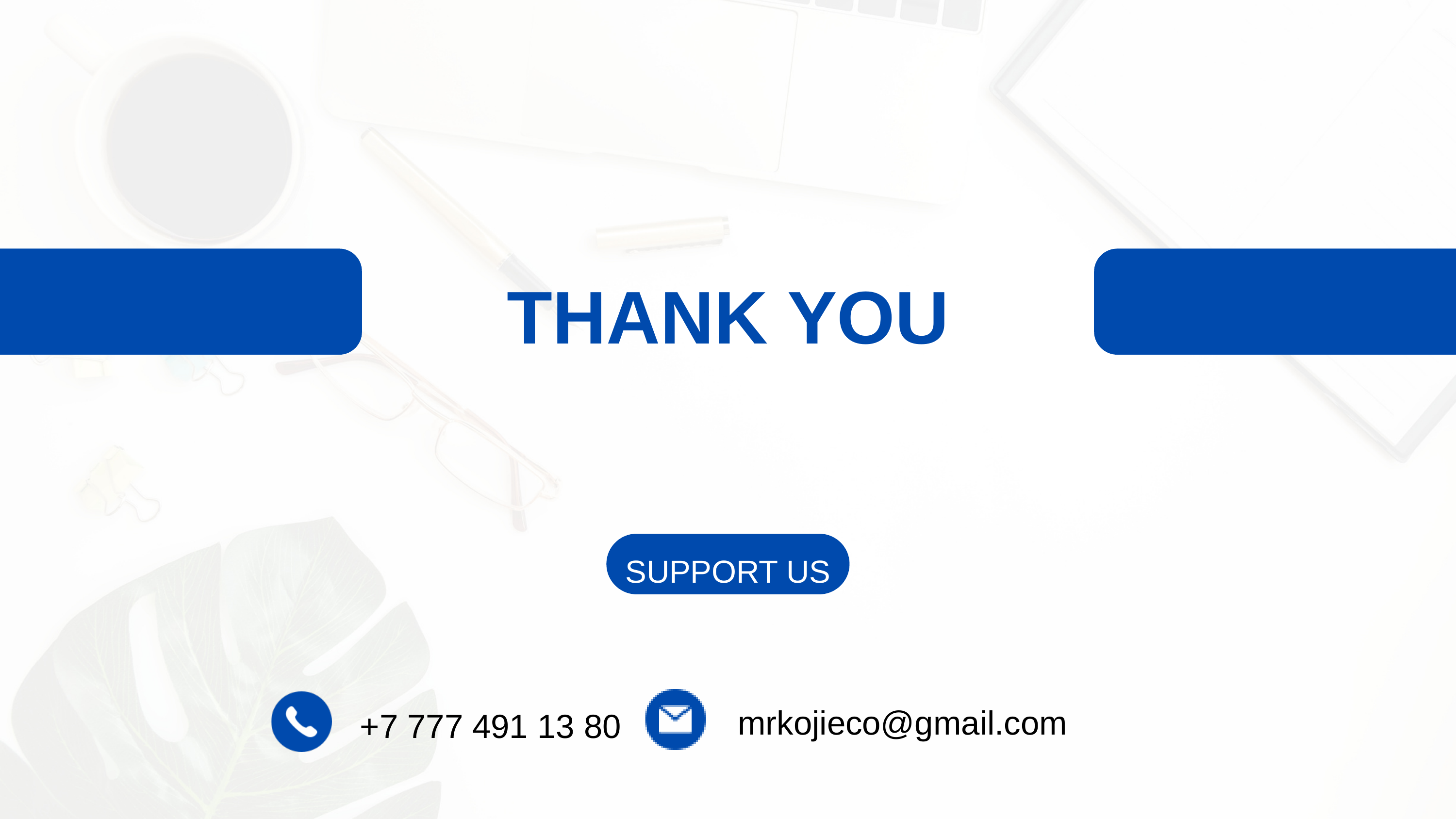

THANK YOU

SUPPORT US

mrkojieco@gmail.com
+7 777 491 13 80